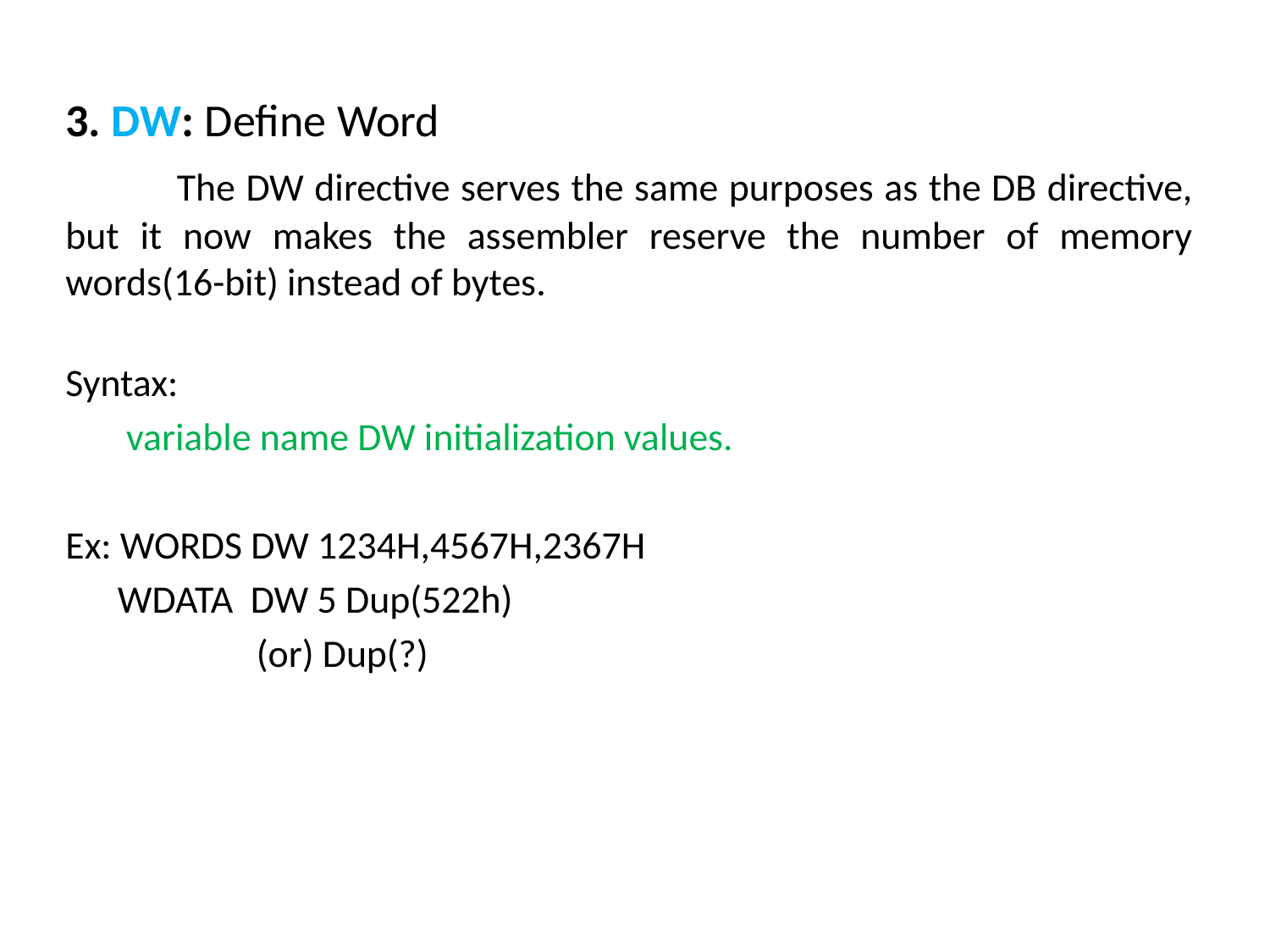

3. DW: Define Word
         The DW directive serves the same purposes as the DB directive, but it now makes the assembler reserve the number of memory words(16-bit) instead of bytes.
Syntax:
       variable name DW initialization values.

Ex: WORDS DW 1234H,4567H,2367H
      WDATA  DW 5 Dup(522h)
                      (or) Dup(?)